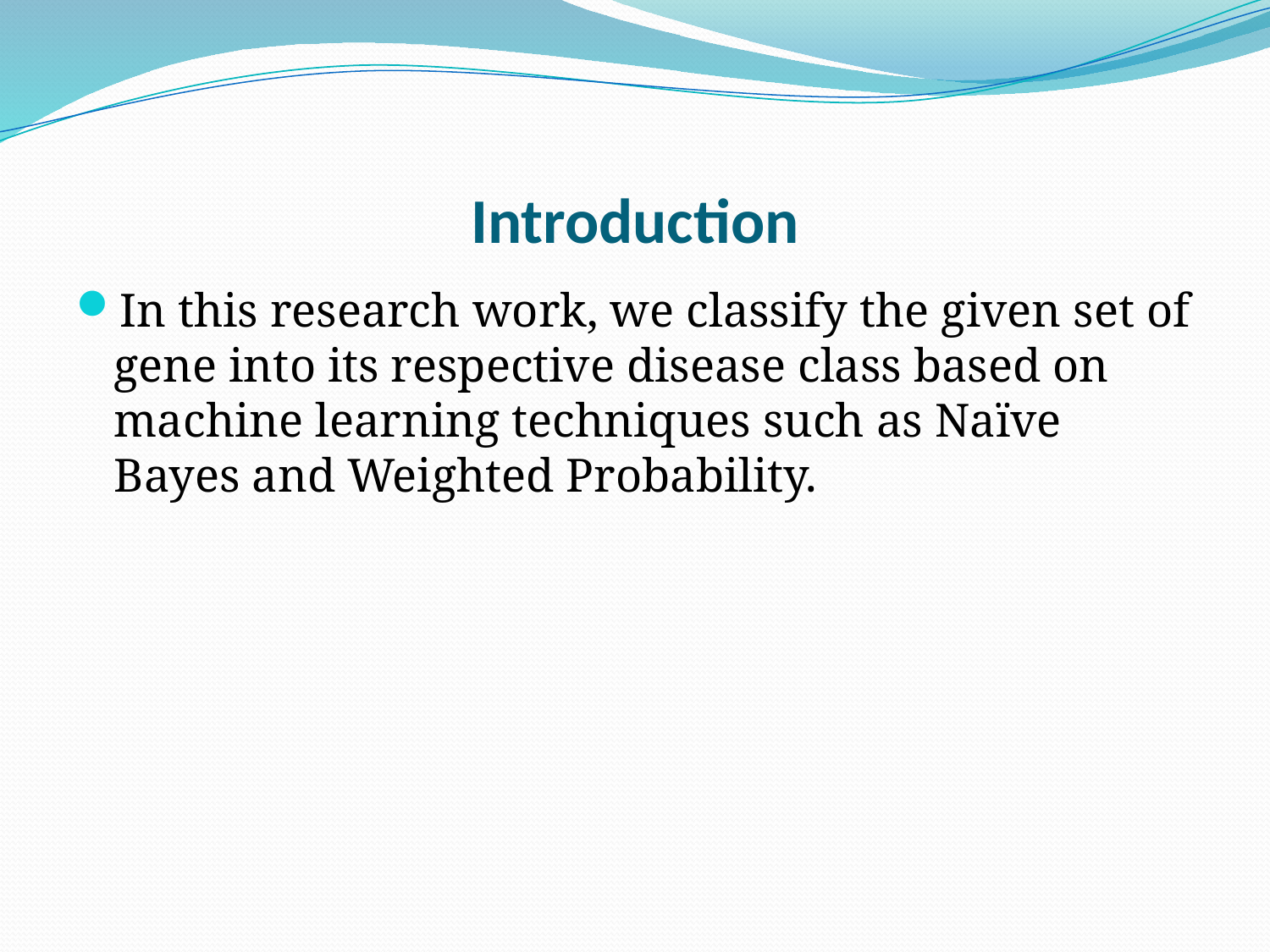

# Introduction
In this research work, we classify the given set of gene into its respective disease class based on machine learning techniques such as Naïve Bayes and Weighted Probability.